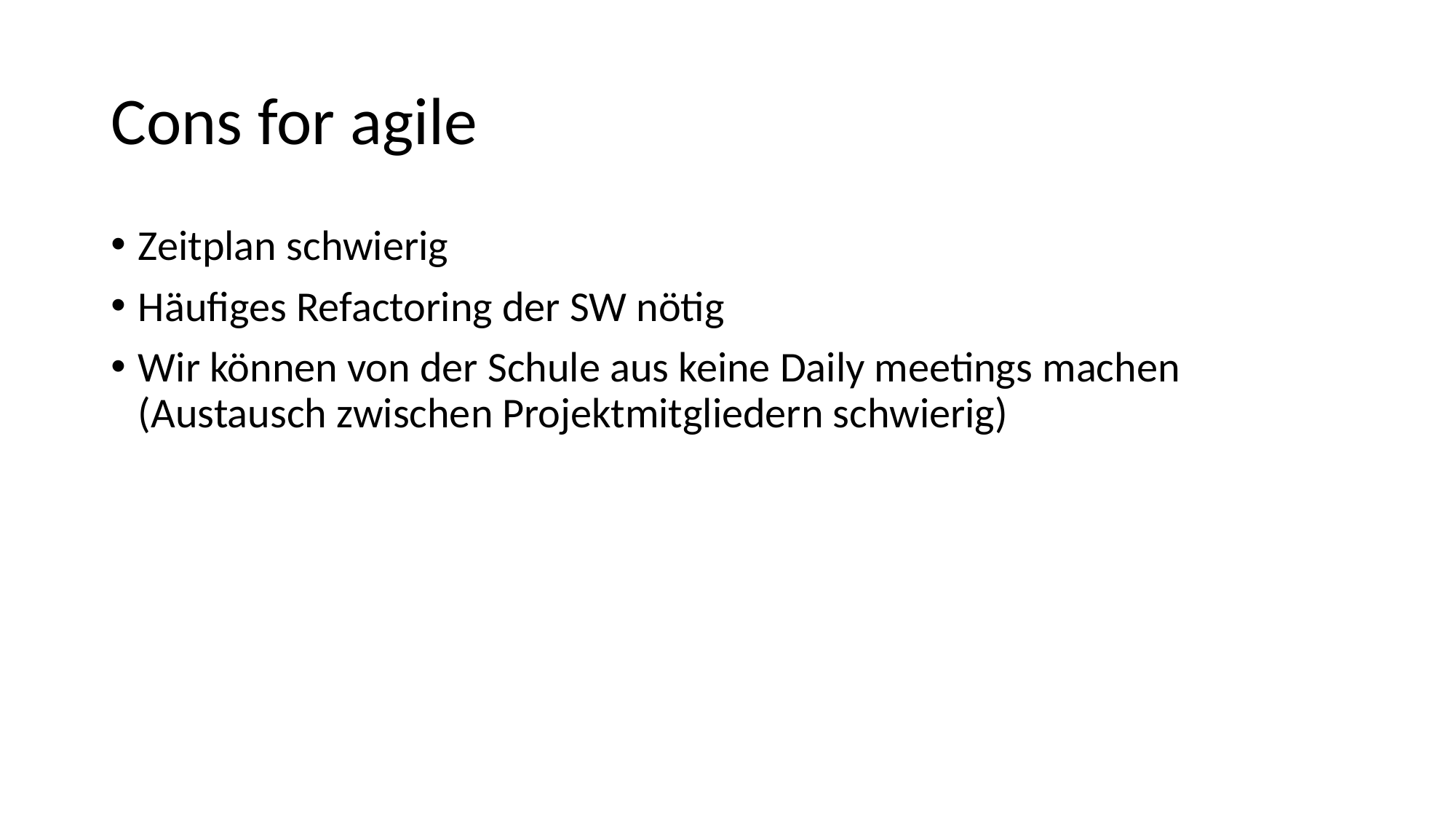

# Cons for agile
Zeitplan schwierig
Häufiges Refactoring der SW nötig
Wir können von der Schule aus keine Daily meetings machen (Austausch zwischen Projektmitgliedern schwierig)